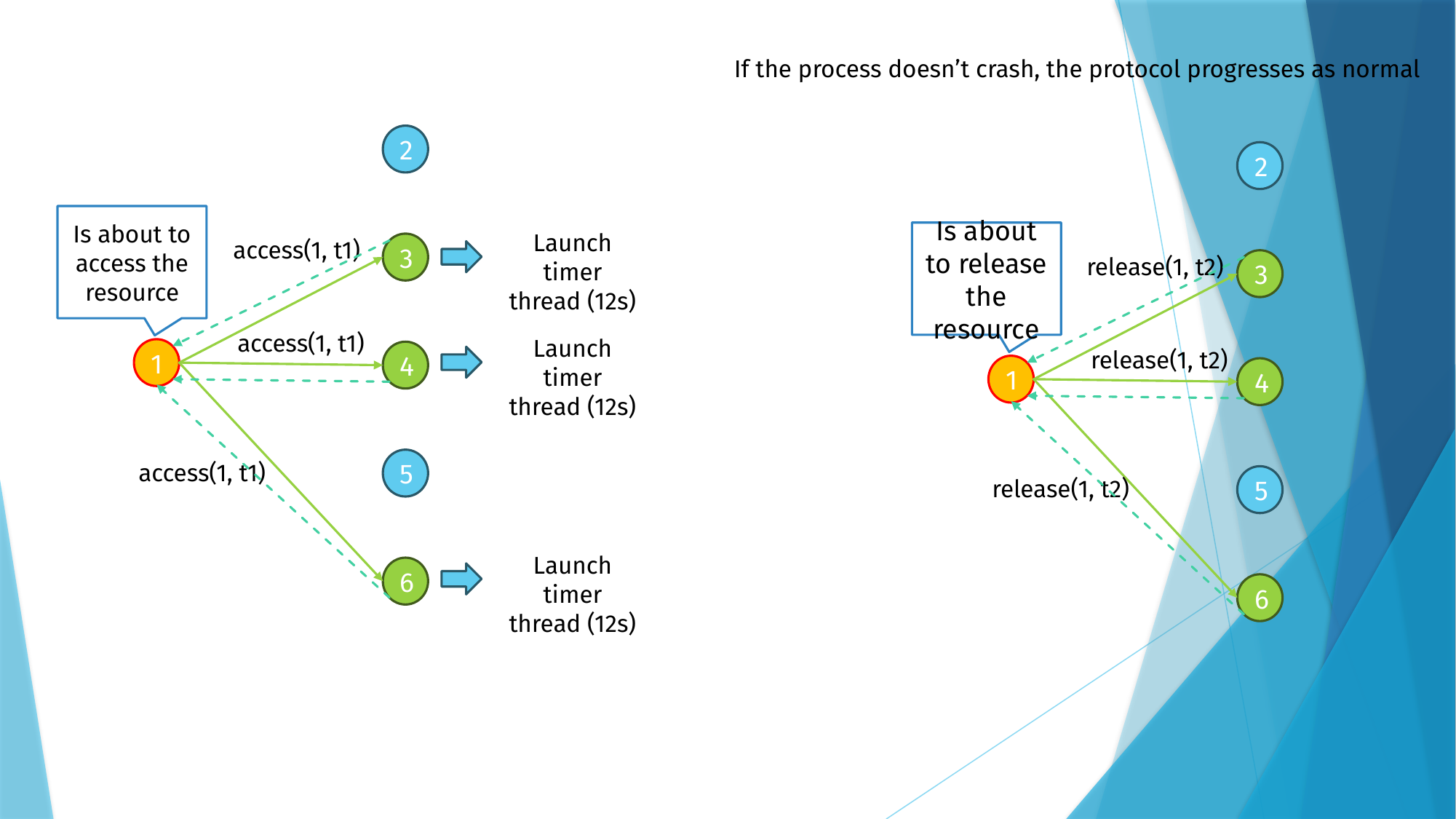

If the process doesn’t crash, the protocol progresses as normal
2
2
Is about to release the resource
release(1, t2)
3
release(1, t2)
1
4
5
release(1, t2)
6
Is about to access the resource
Launch timer thread (12s)
access(1, t1)
3

access(1, t1)
Launch timer thread (12s)
1
4

5
access(1, t1)
Launch timer thread (12s)
6